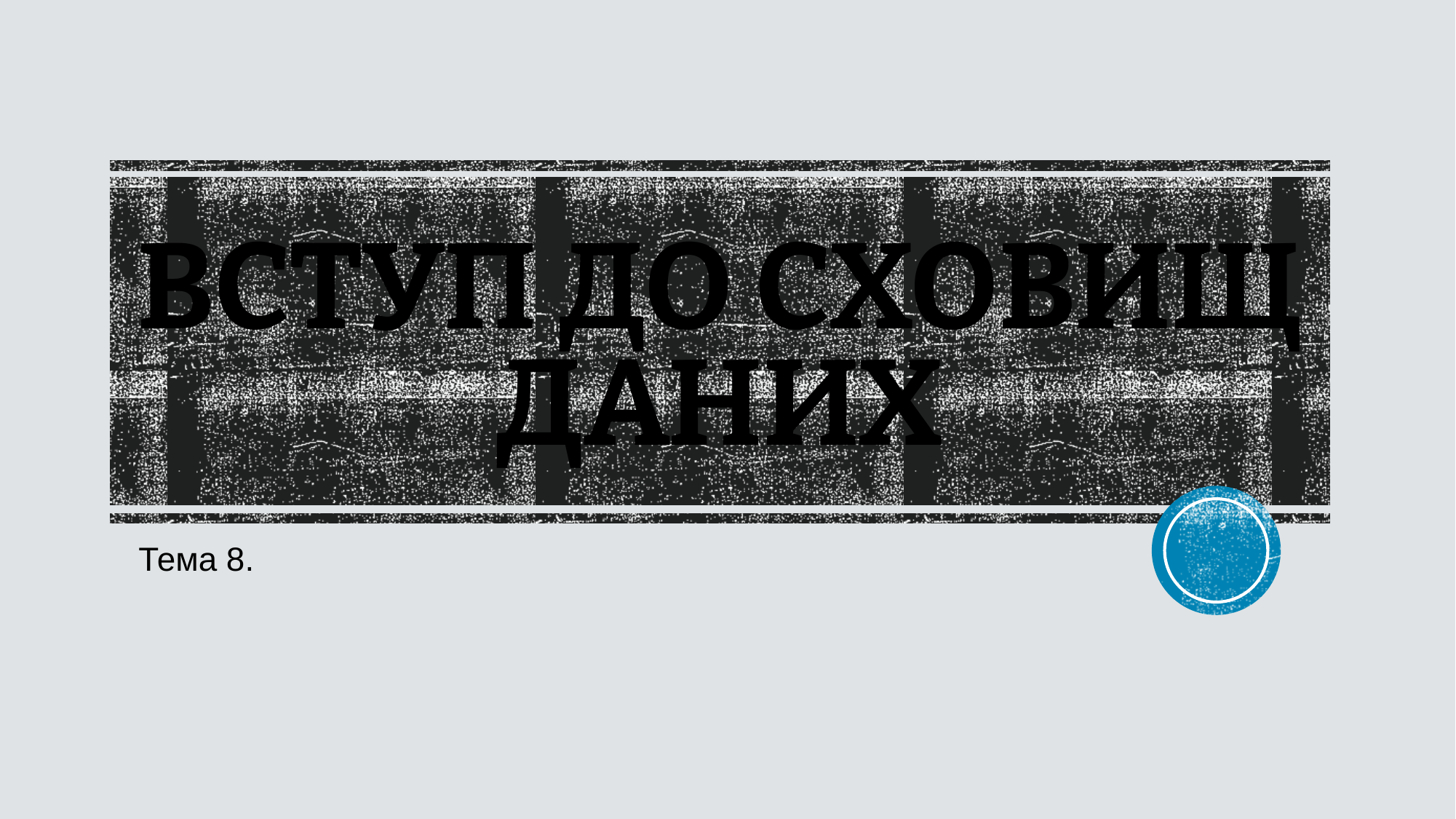

# Вступ до сховищ даних
Тема 8.